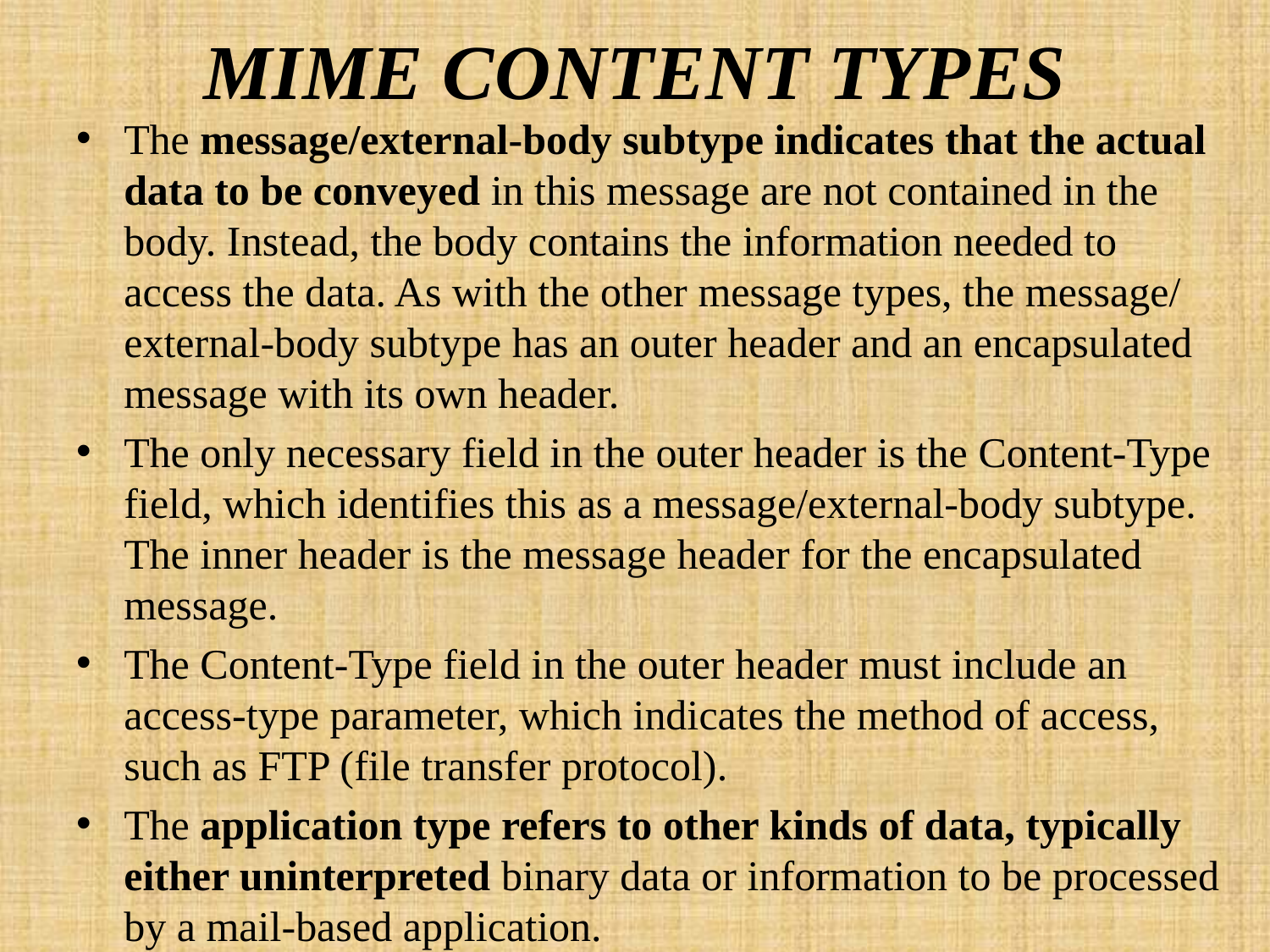

# MIME CONTENT TYPES
The message/external-body subtype indicates that the actual data to be conveyed in this message are not contained in the body. Instead, the body contains the information needed to access the data. As with the other message types, the message/ external-body subtype has an outer header and an encapsulated message with its own header.
The only necessary field in the outer header is the Content-Type field, which identifies this as a message/external-body subtype. The inner header is the message header for the encapsulated message.
The Content-Type field in the outer header must include an access-type parameter, which indicates the method of access, such as FTP (file transfer protocol).
The application type refers to other kinds of data, typically either uninterpreted binary data or information to be processed by a mail-based application.